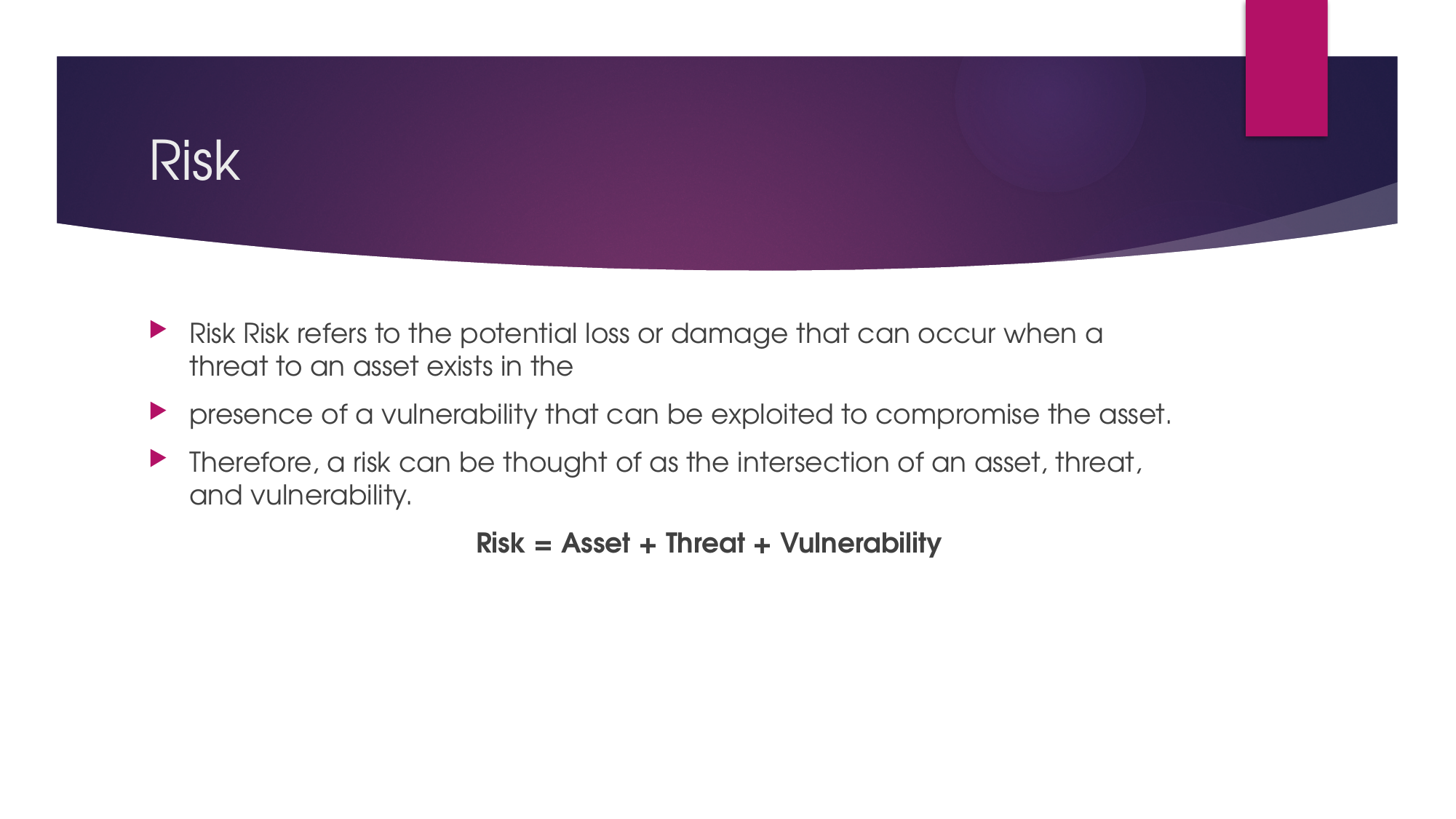

# Risk
Risk Risk refers to the potential loss or damage that can occur when a threat to an asset exists in the
presence of a vulnerability that can be exploited to compromise the asset.
Therefore, a risk can be thought of as the intersection of an asset, threat, and vulnerability.
			Risk = Asset + Threat + Vulnerability